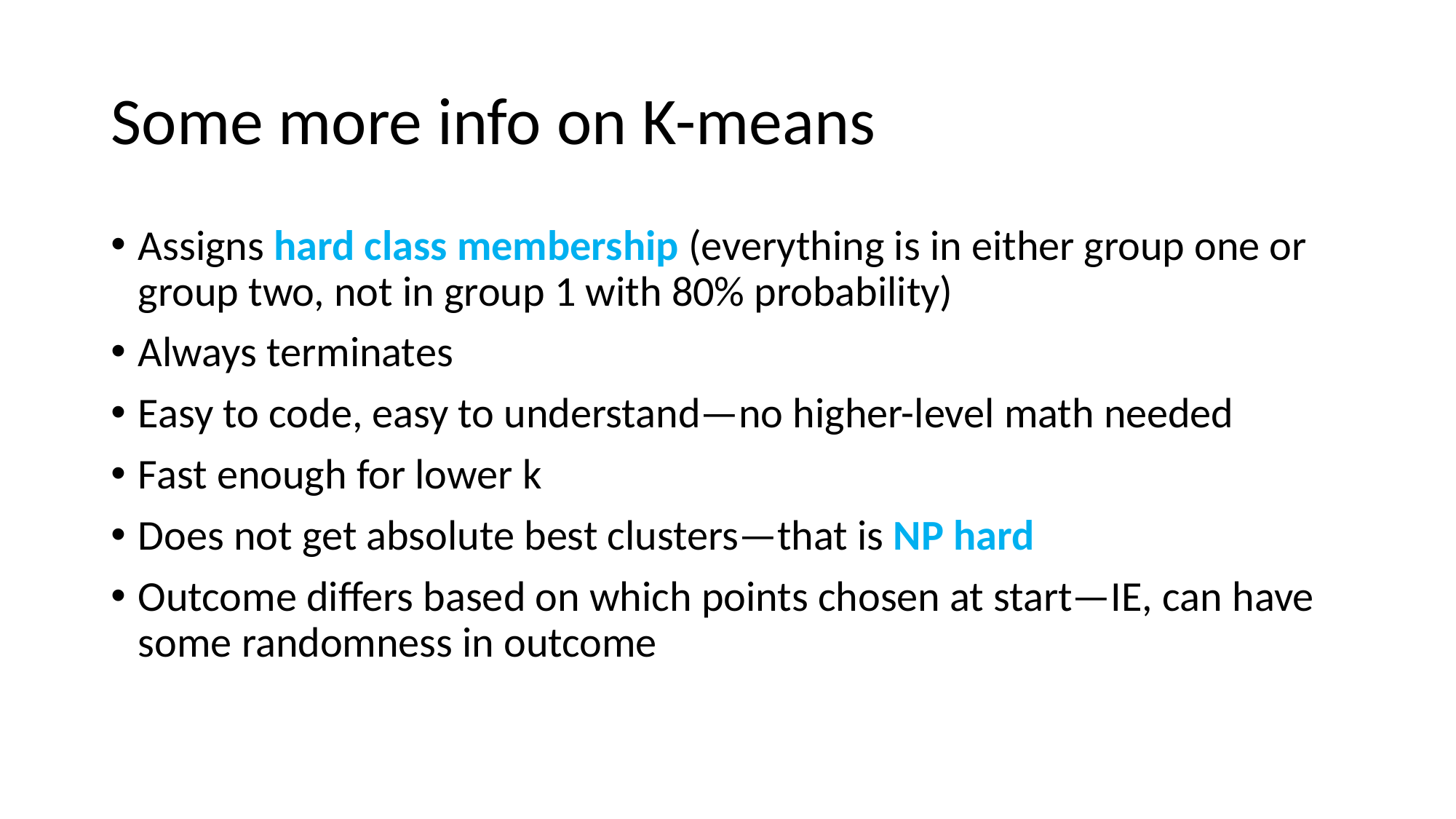

# Some more info on K-means
Assigns hard class membership (everything is in either group one or group two, not in group 1 with 80% probability)
Always terminates
Easy to code, easy to understand—no higher-level math needed
Fast enough for lower k
Does not get absolute best clusters—that is NP hard
Outcome differs based on which points chosen at start—IE, can have some randomness in outcome